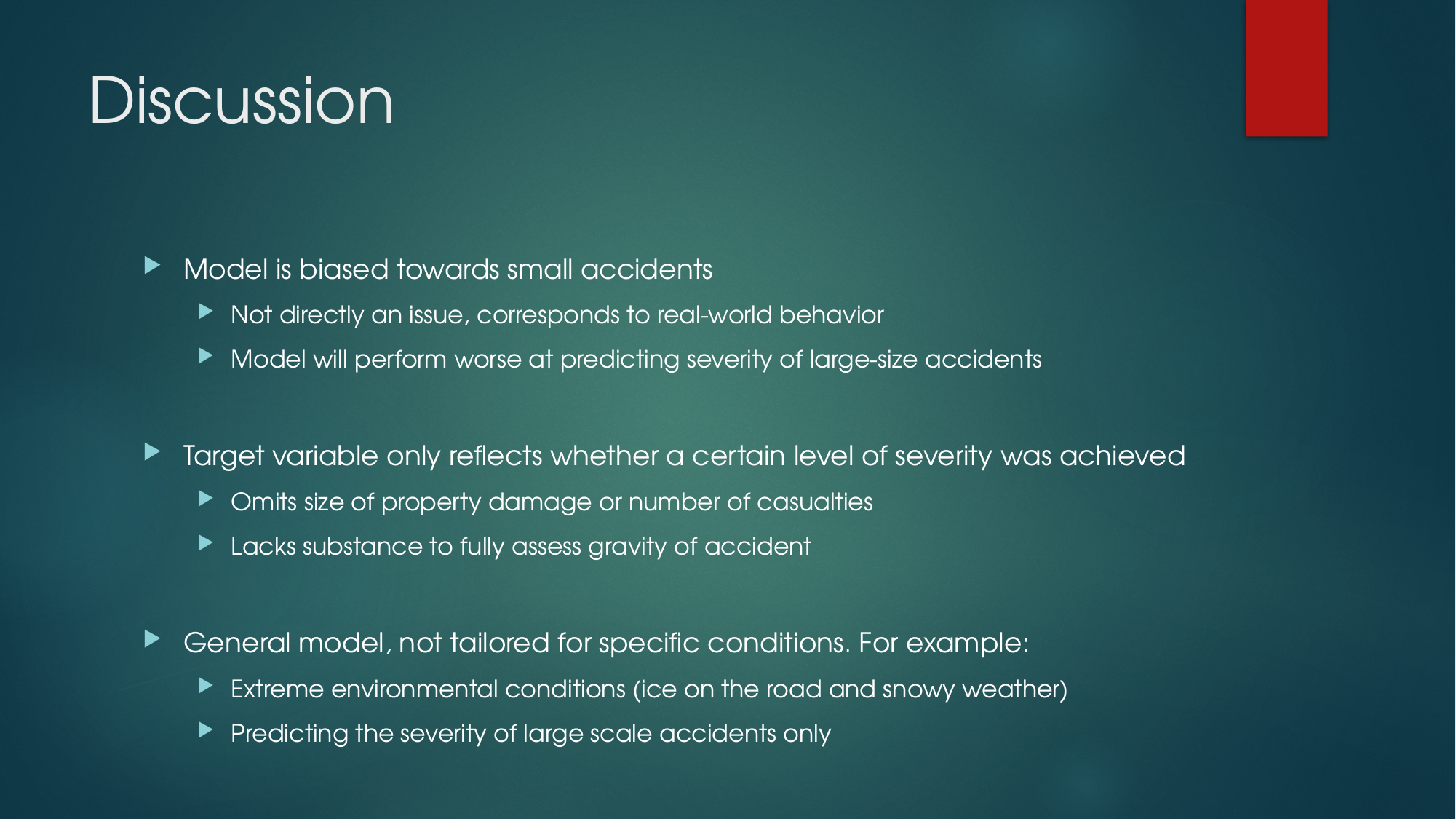

# Discussion
Model is biased towards small accidents
Not directly an issue, corresponds to real-world behavior
Model will perform worse at predicting severity of large-size accidents

Target variable only reflects whether a certain level of severity was achieved
Omits size of property damage or number of casualties
Lacks substance to fully assess gravity of accident

General model, not tailored for specific conditions. For example:
Extreme environmental conditions (ice on the road and snowy weather)
Predicting the severity of large scale accidents only